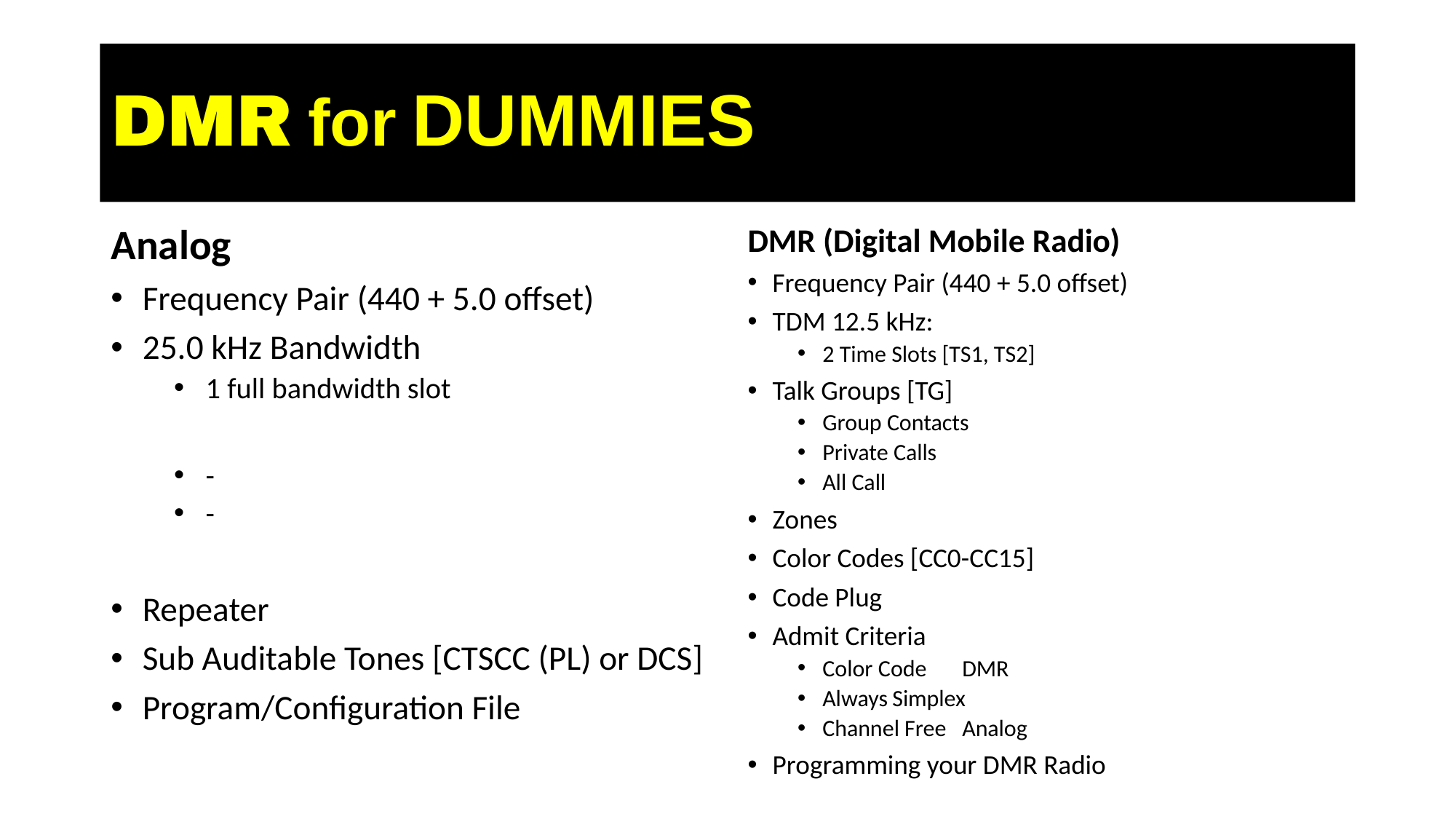

# DMR for DUMMIES
DMR (Digital Mobile Radio)
Frequency Pair (440 + 5.0 offset)
TDM 12.5 kHz:
2 Time Slots [TS1, TS2]
Talk Groups [TG]
Group Contacts
Private Calls
All Call
Zones
Color Codes [CC0-CC15]
Code Plug
Admit Criteria
Color Code		DMR
Always		Simplex
Channel Free	Analog
Programming your DMR Radio
Analog
Frequency Pair (440 + 5.0 offset)
25.0 kHz Bandwidth
1 full bandwidth slot

-
-

Repeater
Sub Auditable Tones [CTSCC (PL) or DCS]
Program/Configuration File